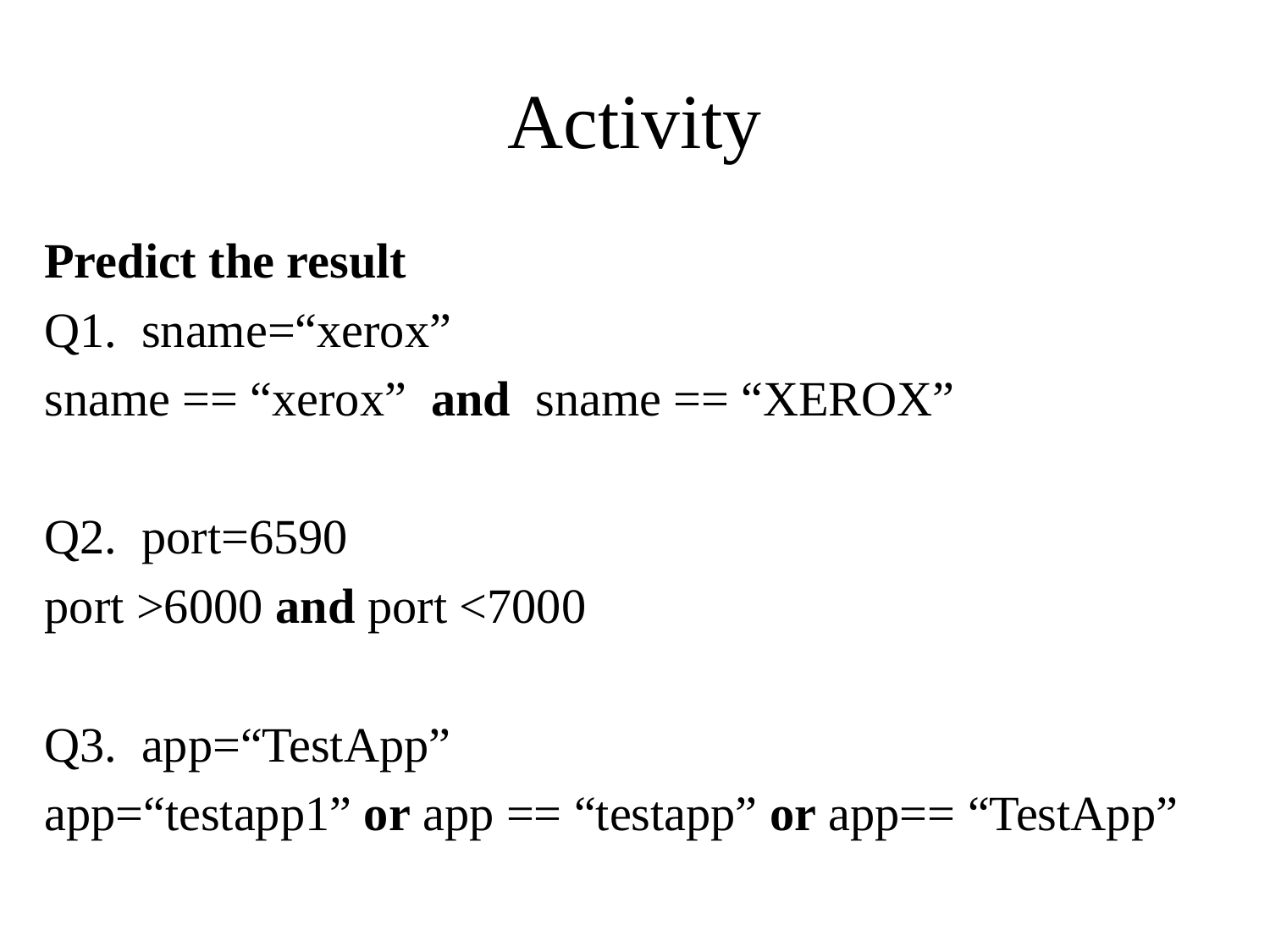

# Activity
Predict the result
Q1.  sname=“xerox”
sname == “xerox”  and  sname == “XEROX”

Q2.  port=6590
port >6000 and port <7000

Q3.  app=“TestApp”
app=“testapp1” or app == “testapp” or app== “TestApp”